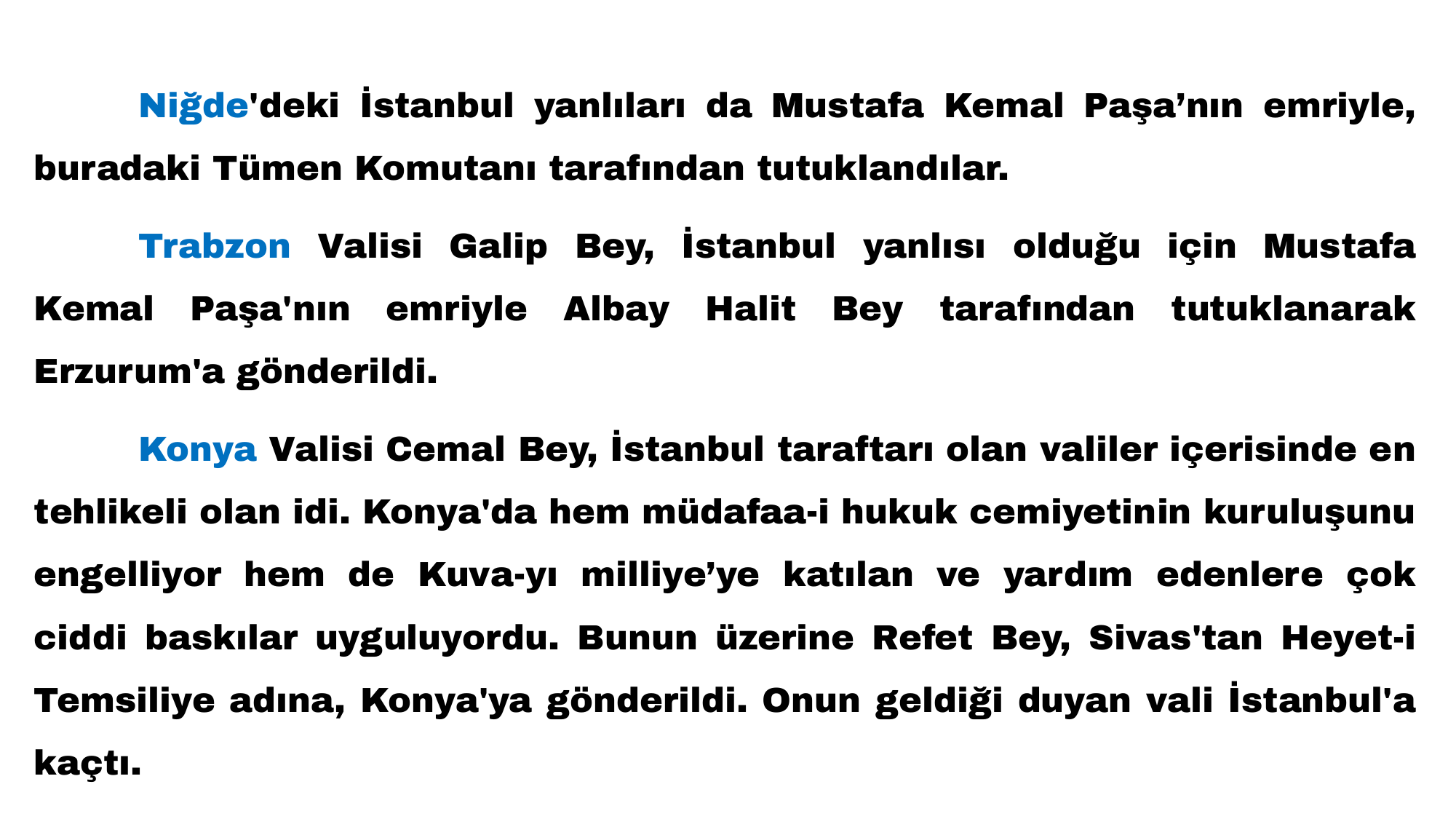

#
	Niğde'deki İstanbul yanlıları da Mustafa Kemal Paşa’nın emriyle, buradaki Tümen Komutanı tarafından tutuklandılar.
	Trabzon Valisi Galip Bey, İstanbul yanlısı olduğu için Mustafa Kemal Paşa'nın emriyle Albay Halit Bey tarafından tutuklanarak Erzurum'a gönderildi.
	Konya Valisi Cemal Bey, İstanbul taraftarı olan valiler içerisinde en tehlikeli olan idi. Konya'da hem müdafaa-i hukuk cemiyetinin kuruluşunu engelliyor hem de Kuva-yı milliye’ye katılan ve yardım edenlere çok ciddi baskılar uyguluyordu. Bunun üzerine Refet Bey, Sivas'tan Heyet-i Temsiliye adına, Konya'ya gönderildi. Onun geldiği duyan vali İstanbul'a kaçtı.